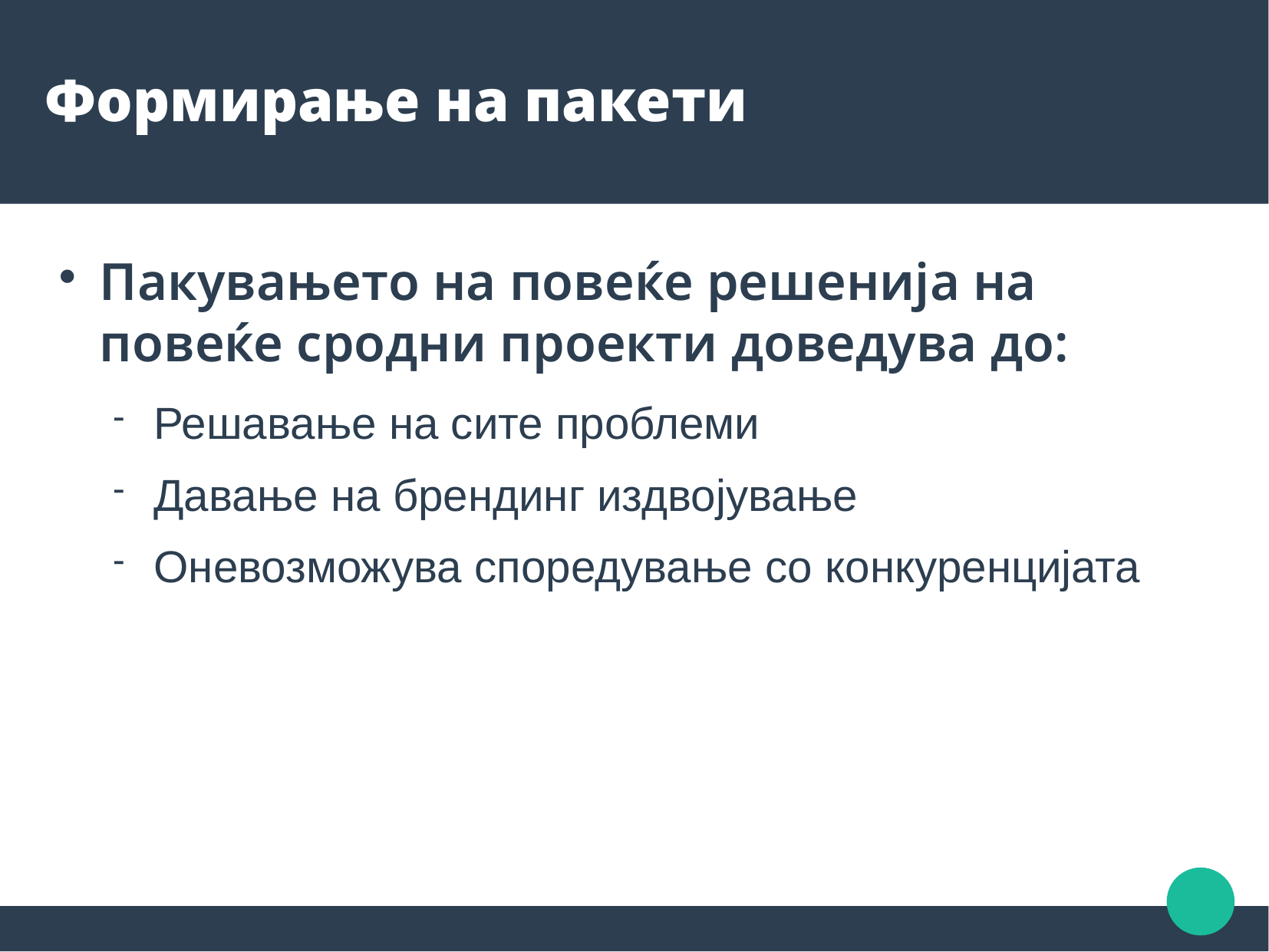

Формирање на пакети
Пакувањето на повеќе решенија на повеќе сродни проекти доведува до:
Решавање на сите проблеми
Давање на брендинг издвојување
Оневозможува споредување со конкуренцијата